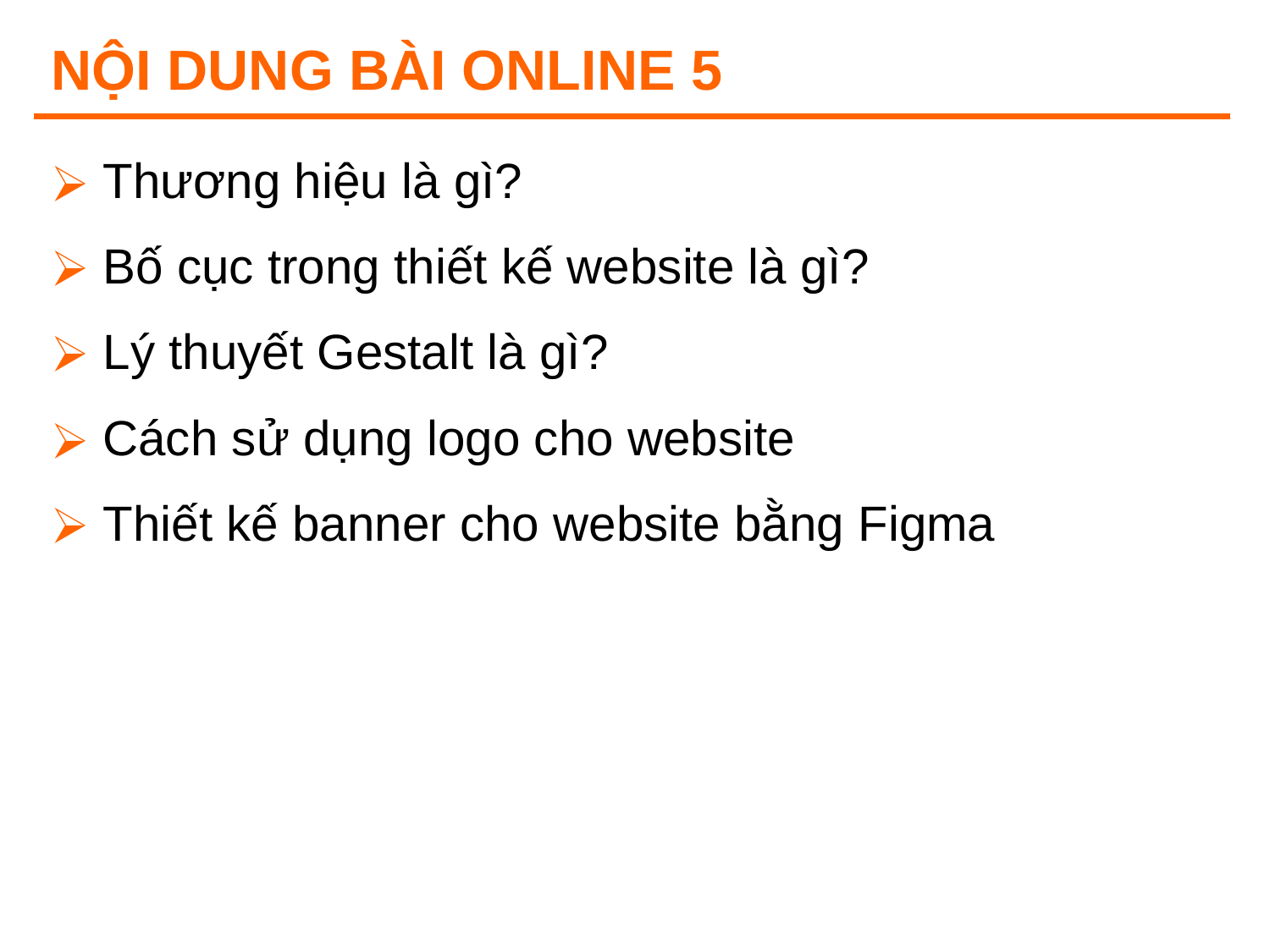

# Nội dung bài online 5
 Thương hiệu là gì?
 Bố cục trong thiết kế website là gì?
 Lý thuyết Gestalt là gì?
 Cách sử dụng logo cho website
 Thiết kế banner cho website bằng Figma